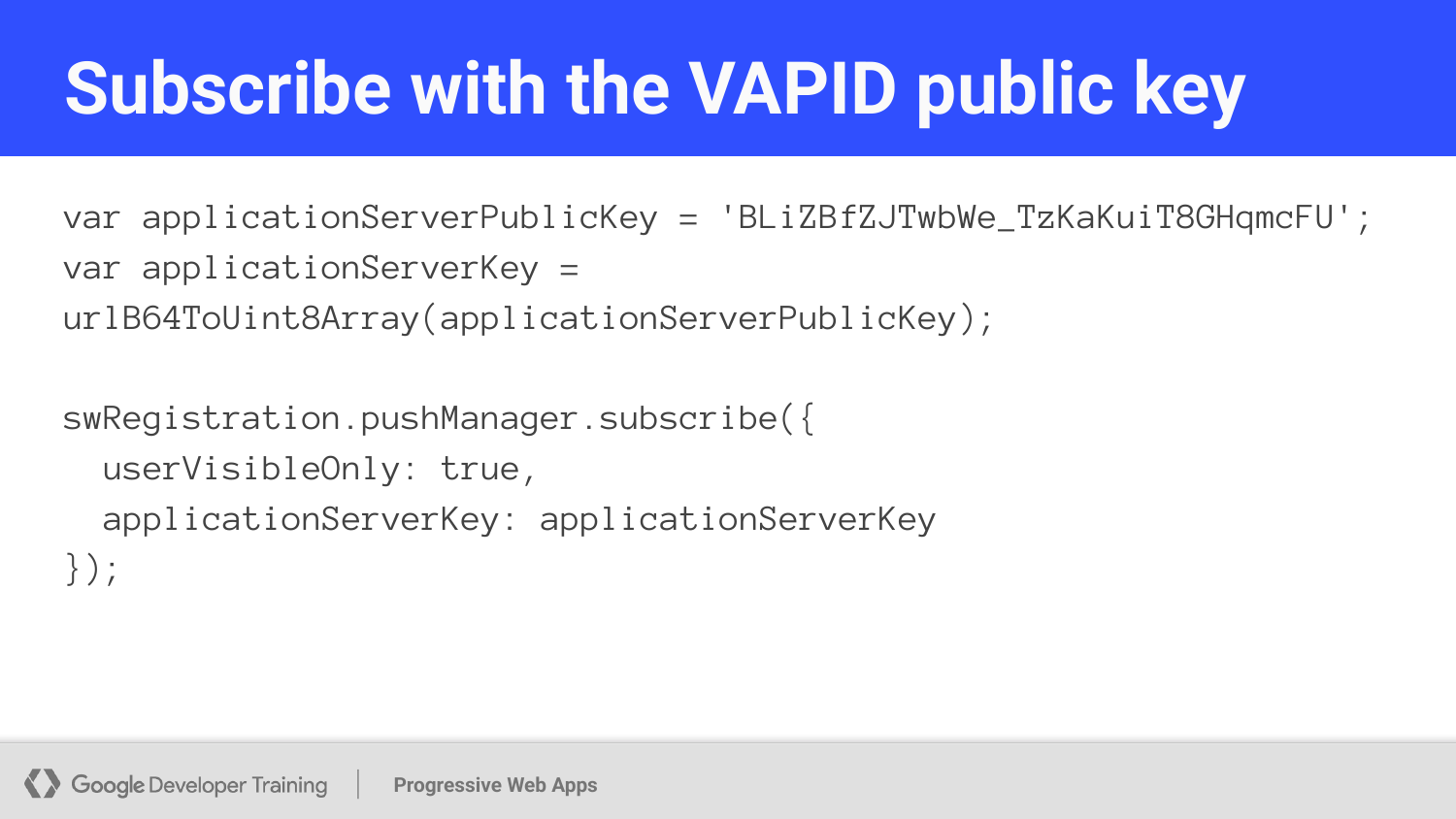

# Subscribe with the VAPID public key
var applicationServerPublicKey = 'BLiZBfZJTwbWe_TzKaKuiT8GHqmcFU';
var applicationServerKey = urlB64ToUint8Array(applicationServerPublicKey);

swRegistration.pushManager.subscribe({
  userVisibleOnly: true,
  applicationServerKey: applicationServerKey
});